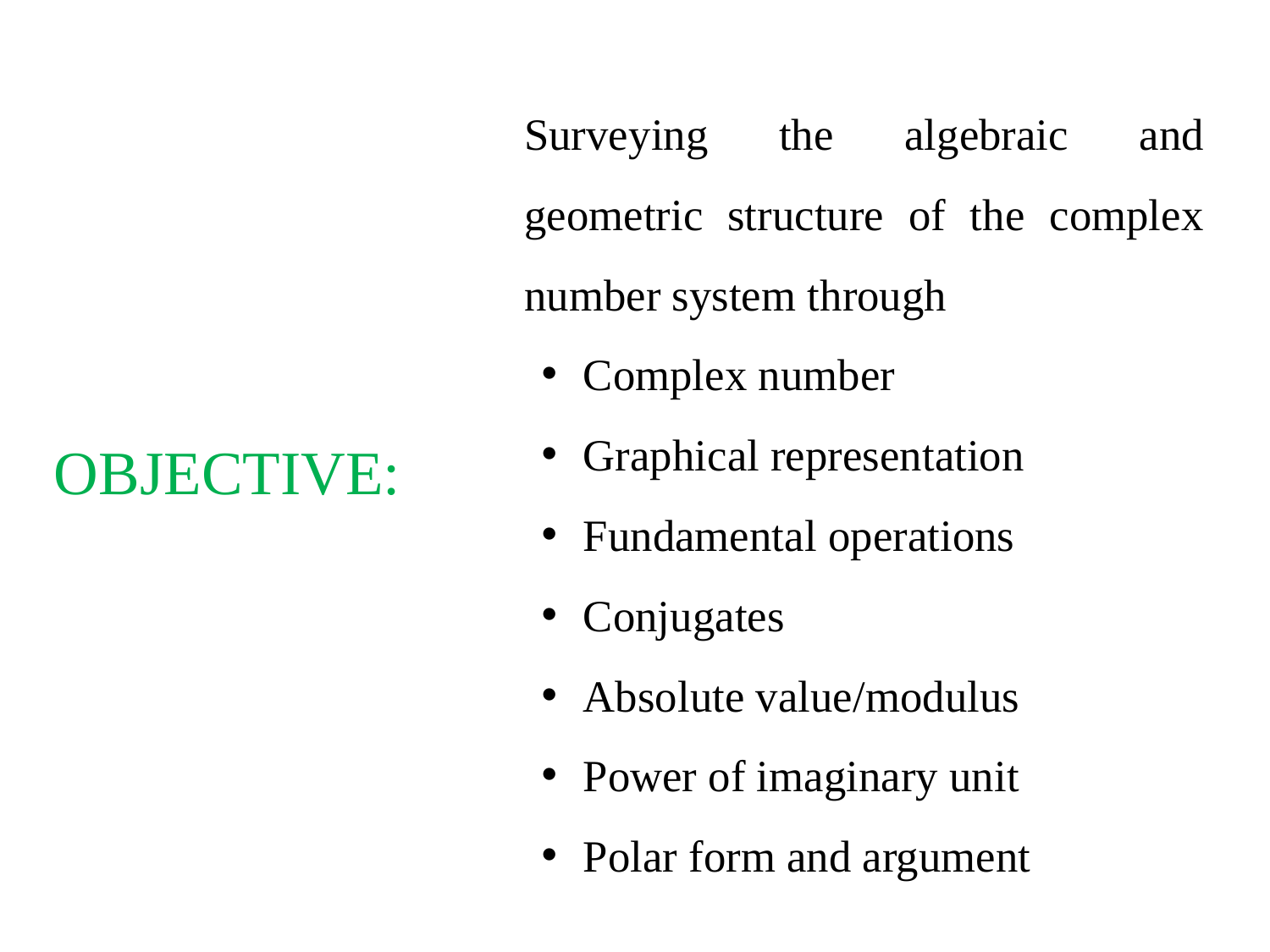

Surveying the algebraic and geometric structure of the complex number system through
Complex number
Graphical representation
Fundamental operations
Conjugates
Absolute value/modulus
Power of imaginary unit
Polar form and argument

# OBJECTIVE: